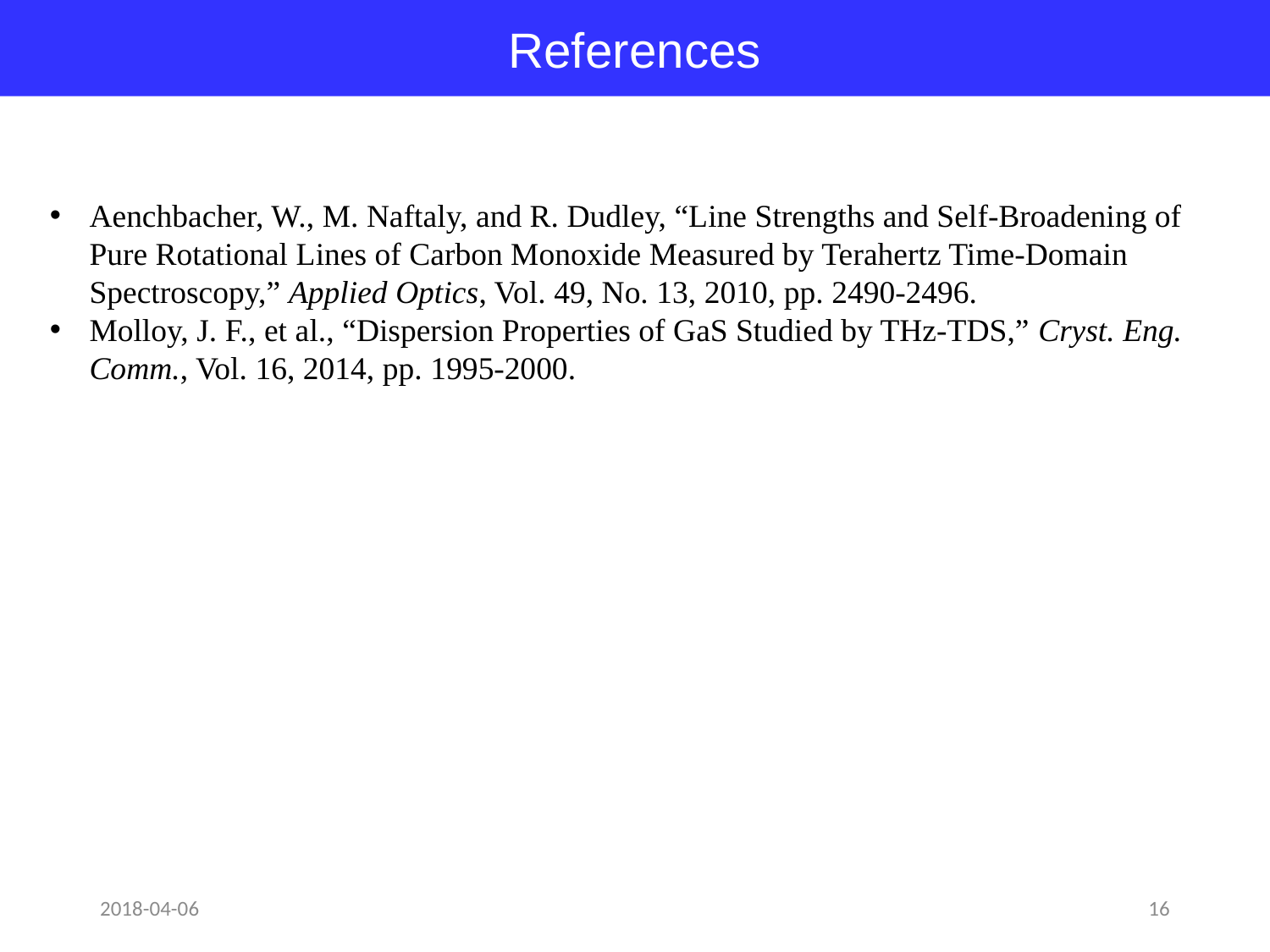

References
Aenchbacher, W., M. Naftaly, and R. Dudley, “Line Strengths and Self-Broadening of Pure Rotational Lines of Carbon Monoxide Measured by Terahertz Time-Domain Spectroscopy,” Applied Optics, Vol. 49, No. 13, 2010, pp. 2490-2496.
Molloy, J. F., et al., “Dispersion Properties of GaS Studied by THz-TDS,” Cryst. Eng. Comm., Vol. 16, 2014, pp. 1995-2000.
2018-04-06
16